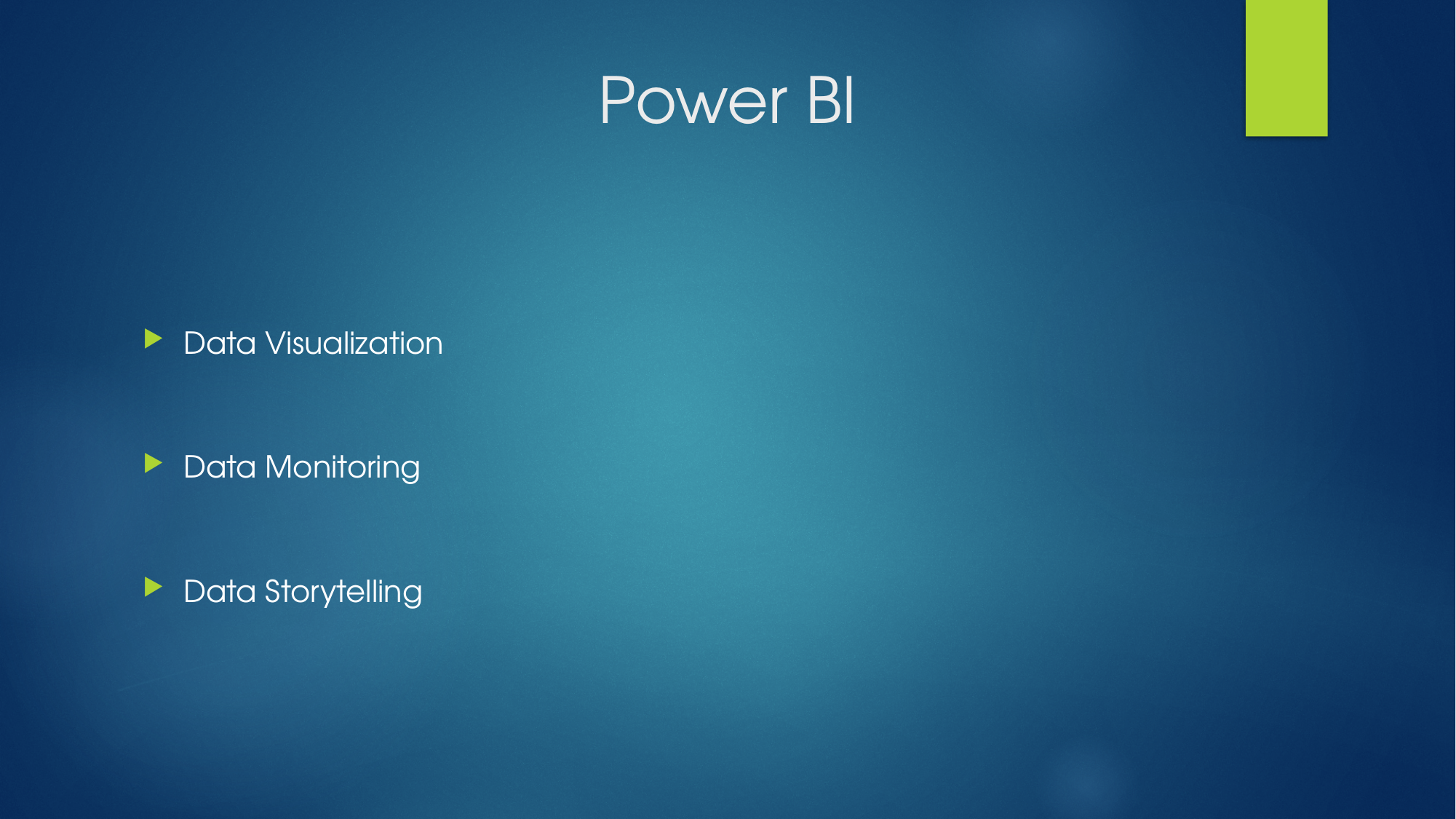

# Power BI
Data Visualization
Data Monitoring
Data Storytelling